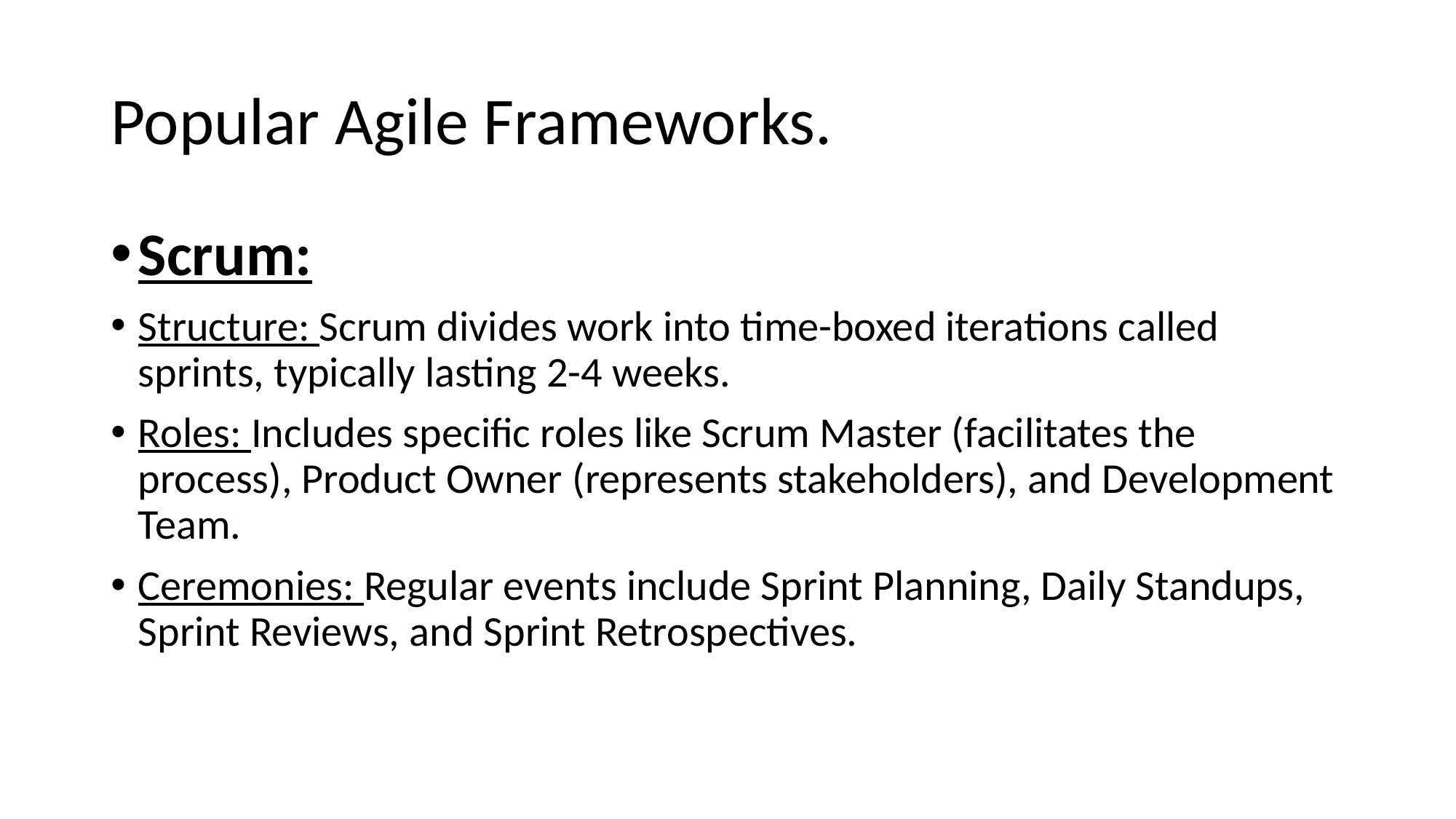

# Popular Agile Frameworks.
Scrum:
Structure: Scrum divides work into time-boxed iterations called sprints, typically lasting 2-4 weeks.
Roles: Includes specific roles like Scrum Master (facilitates the process), Product Owner (represents stakeholders), and Development Team.
Ceremonies: Regular events include Sprint Planning, Daily Standups, Sprint Reviews, and Sprint Retrospectives.